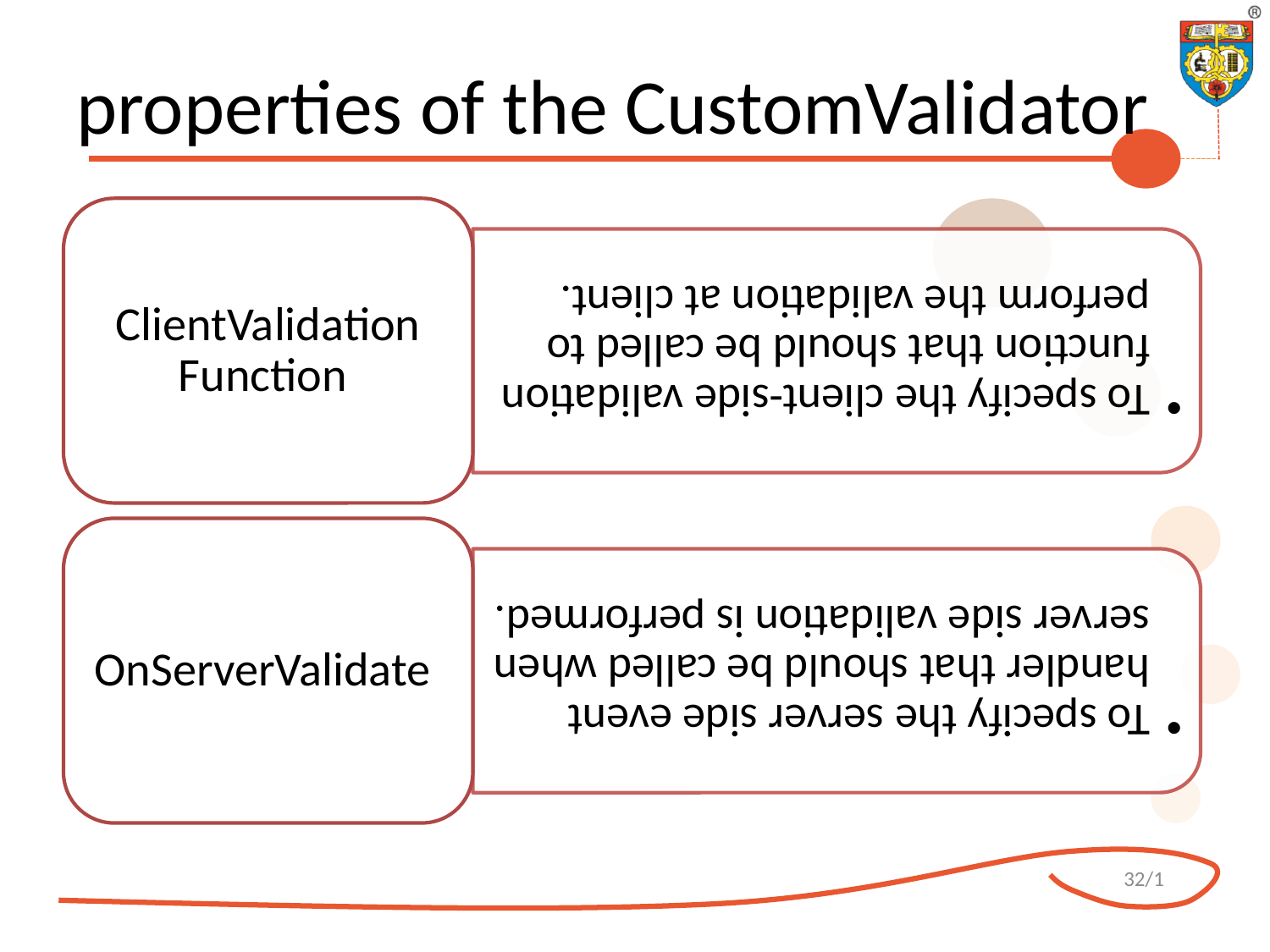

# properties of the CustomValidator
To specify the client-side validation function that should be called to perform the validation at client.
ClientValidation Function
To specify the server side event handler that should be called when server side validation is performed.
OnServerValidate